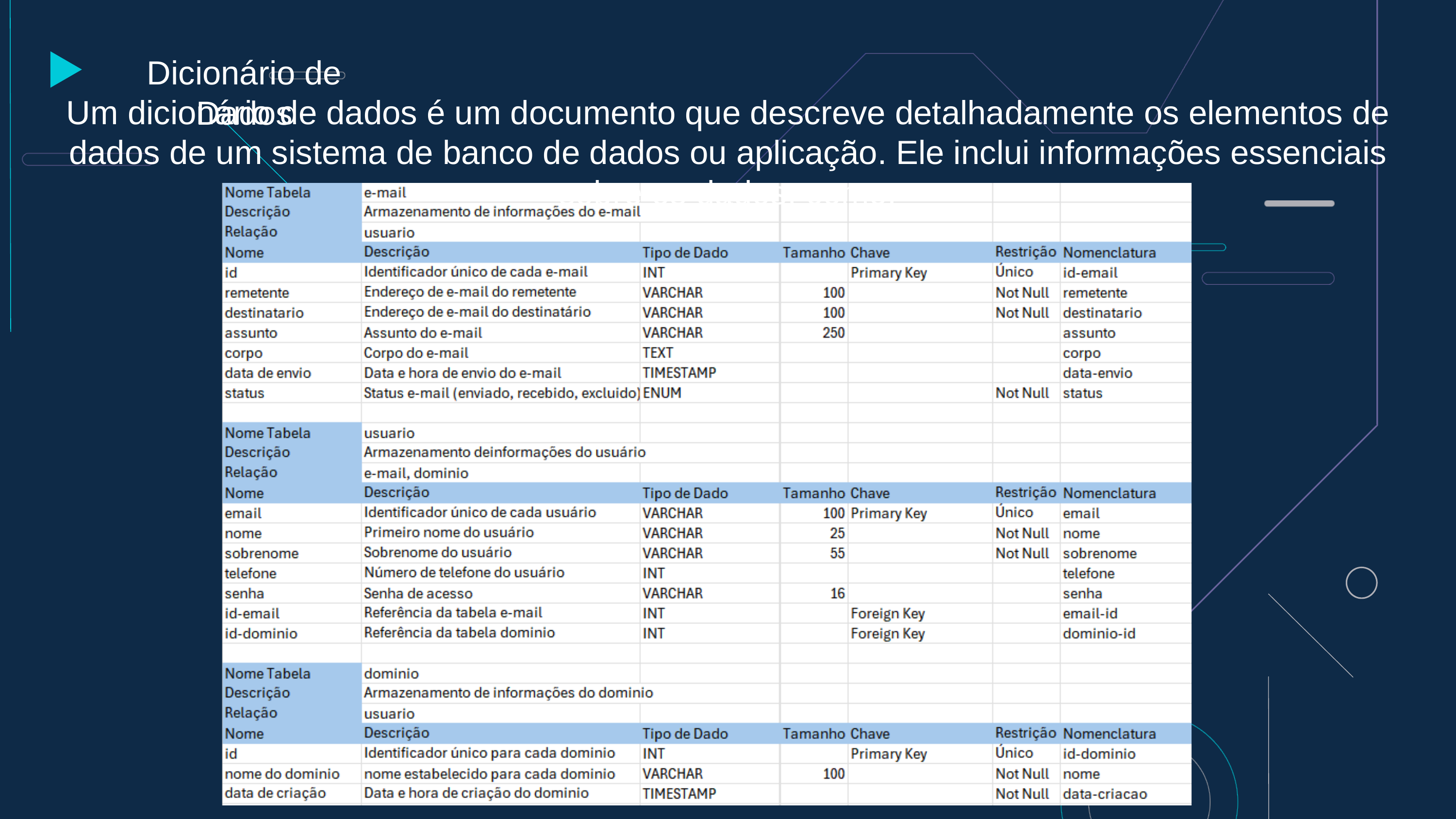

Dicionário de Dados

Um dicionário de dados é um documento que descreve detalhadamente os elementos de dados de um sistema de banco de dados ou aplicação. Ele inclui informações essenciais sobre os dados, como: